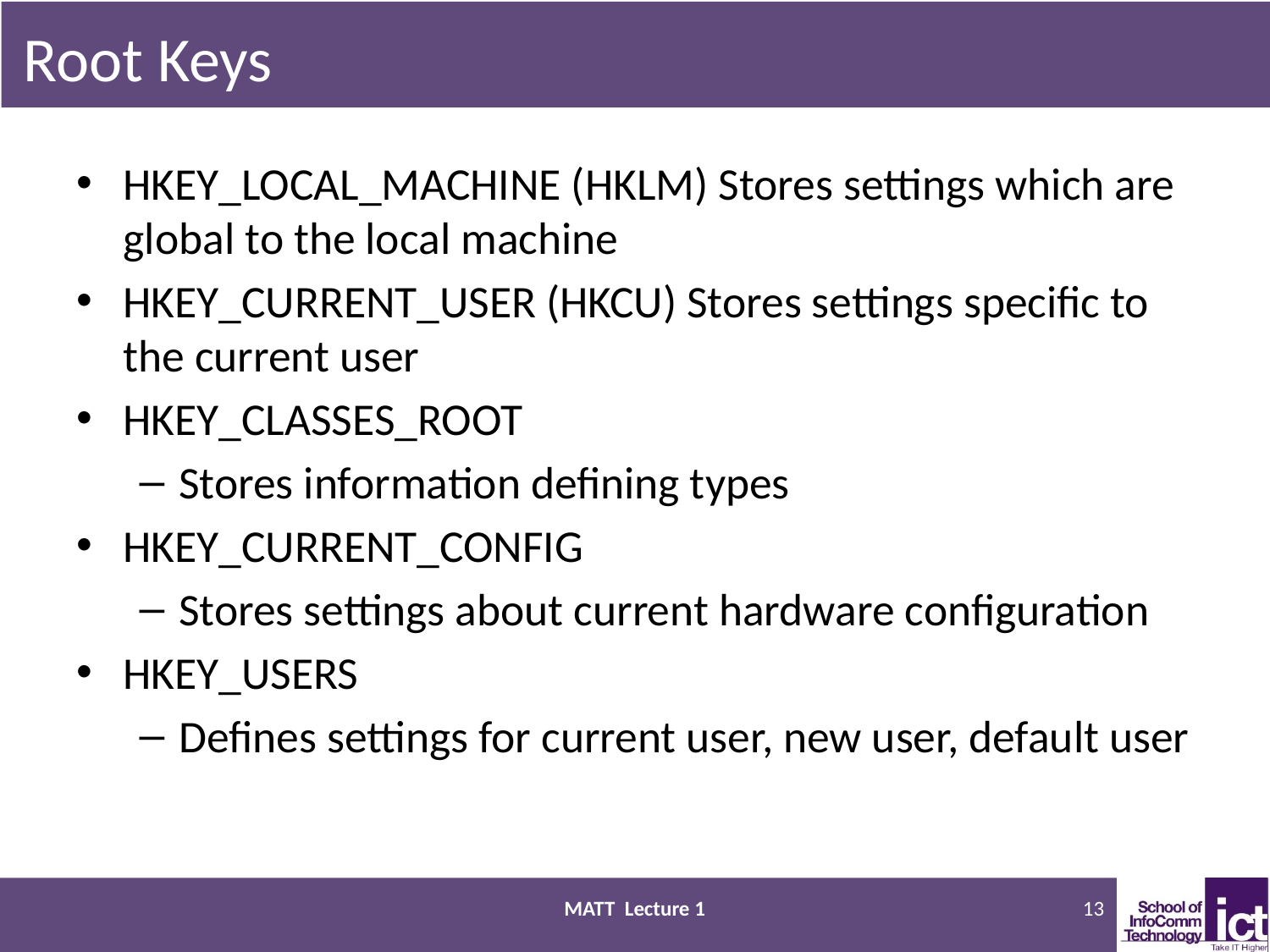

# Root Keys
HKEY_LOCAL_MACHINE (HKLM) Stores settings which are global to the local machine
HKEY_CURRENT_USER (HKCU) Stores settings specific to the current user
HKEY_CLASSES_ROOT
Stores information defining types
HKEY_CURRENT_CONFIG
Stores settings about current hardware configuration
HKEY_USERS
Defines settings for current user, new user, default user
MATT  Lecture 1
13